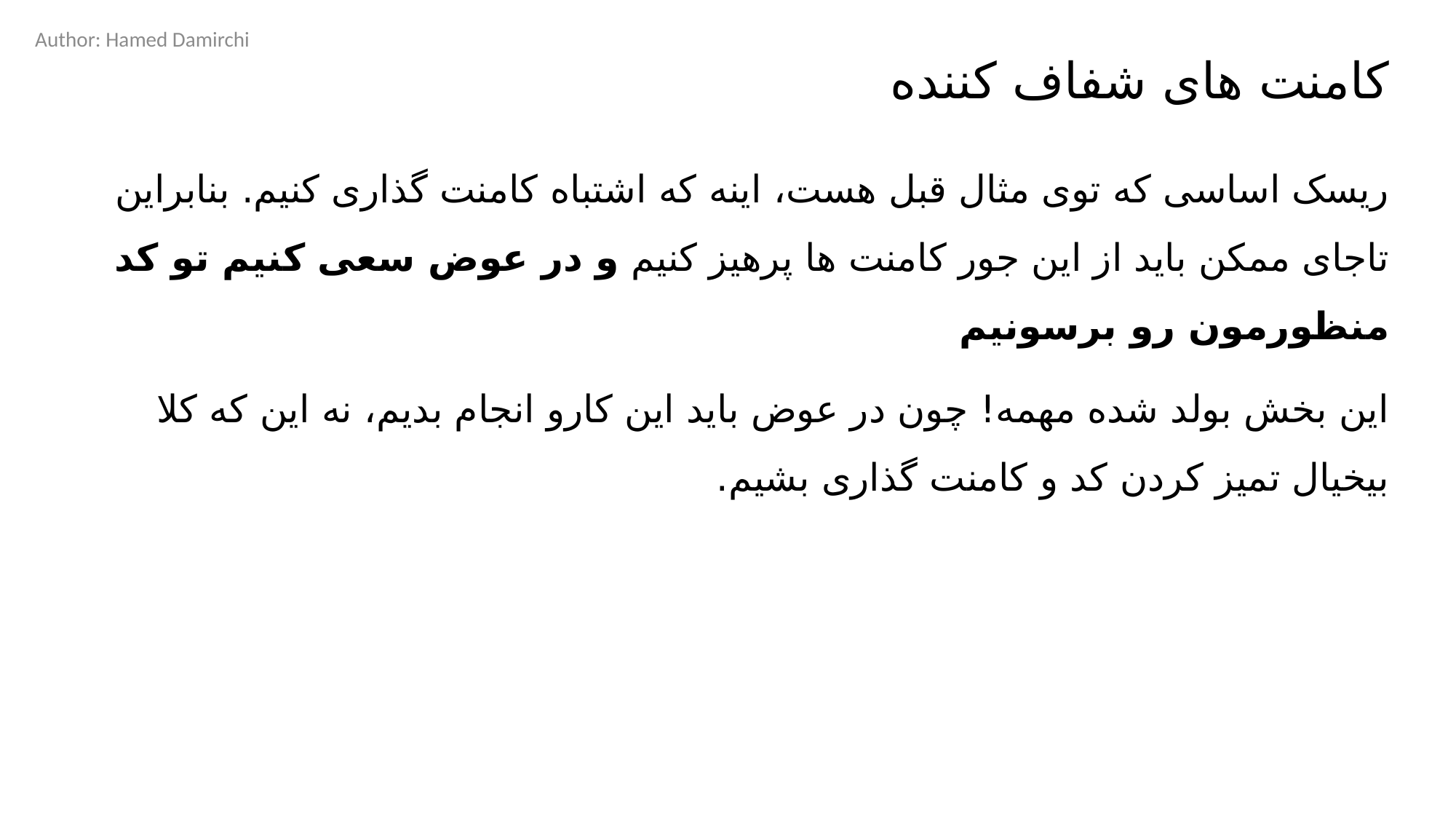

Author: Hamed Damirchi
# کامنت های شفاف کننده
ریسک اساسی که توی مثال قبل هست، اینه که اشتباه کامنت گذاری کنیم. بنابراین تاجای ممکن باید از این جور کامنت ها پرهیز کنیم و در عوض سعی کنیم تو کد منظورمون رو برسونیم
این بخش بولد شده مهمه! چون در عوض باید این کارو انجام بدیم، نه این که کلا بیخیال تمیز کردن کد و کامنت گذاری بشیم.